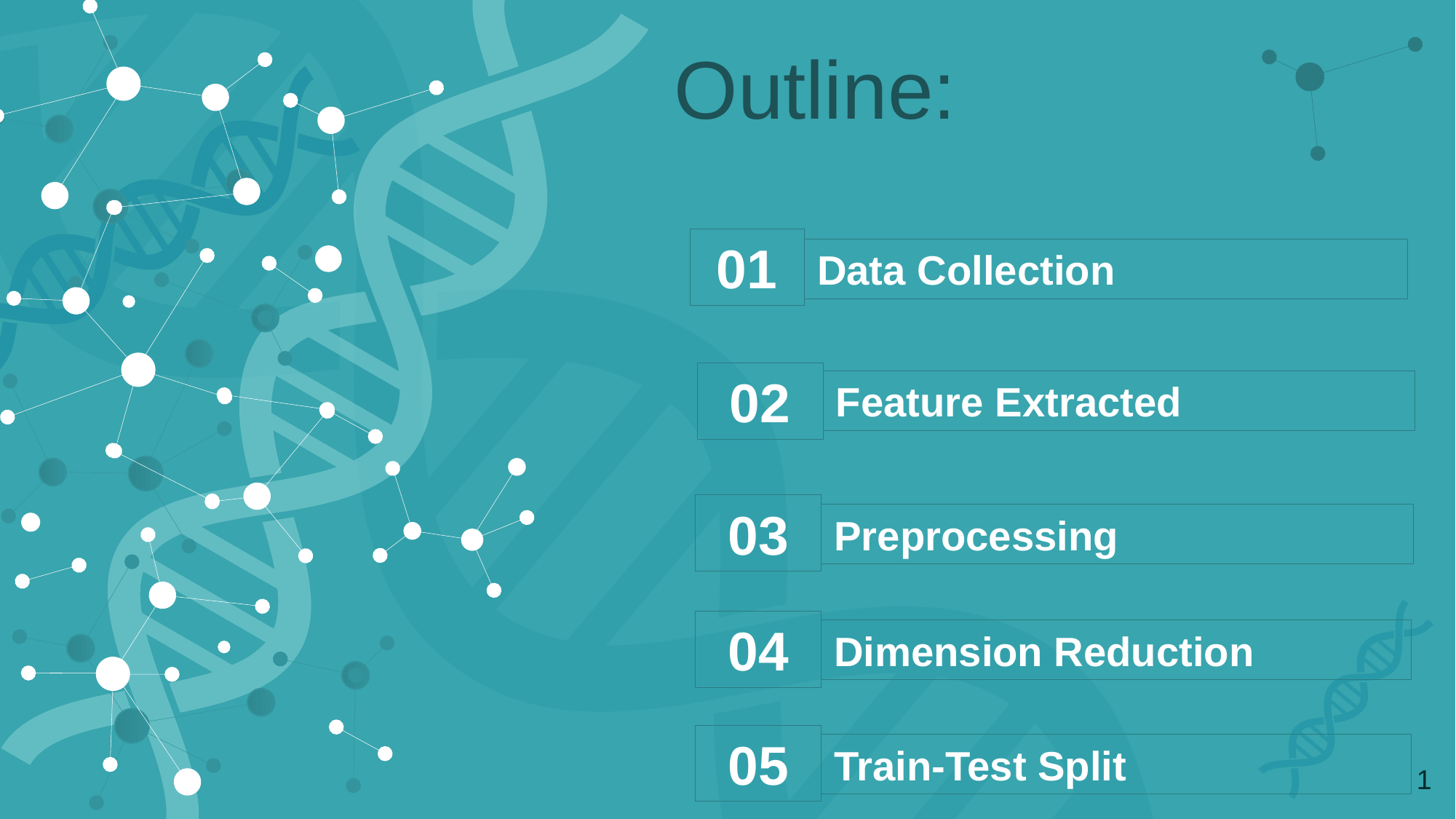

Outline:
01
Data Collection
02
Feature Extracted
03
Preprocessing
04
Dimension Reduction
05
Train-Test Split
1